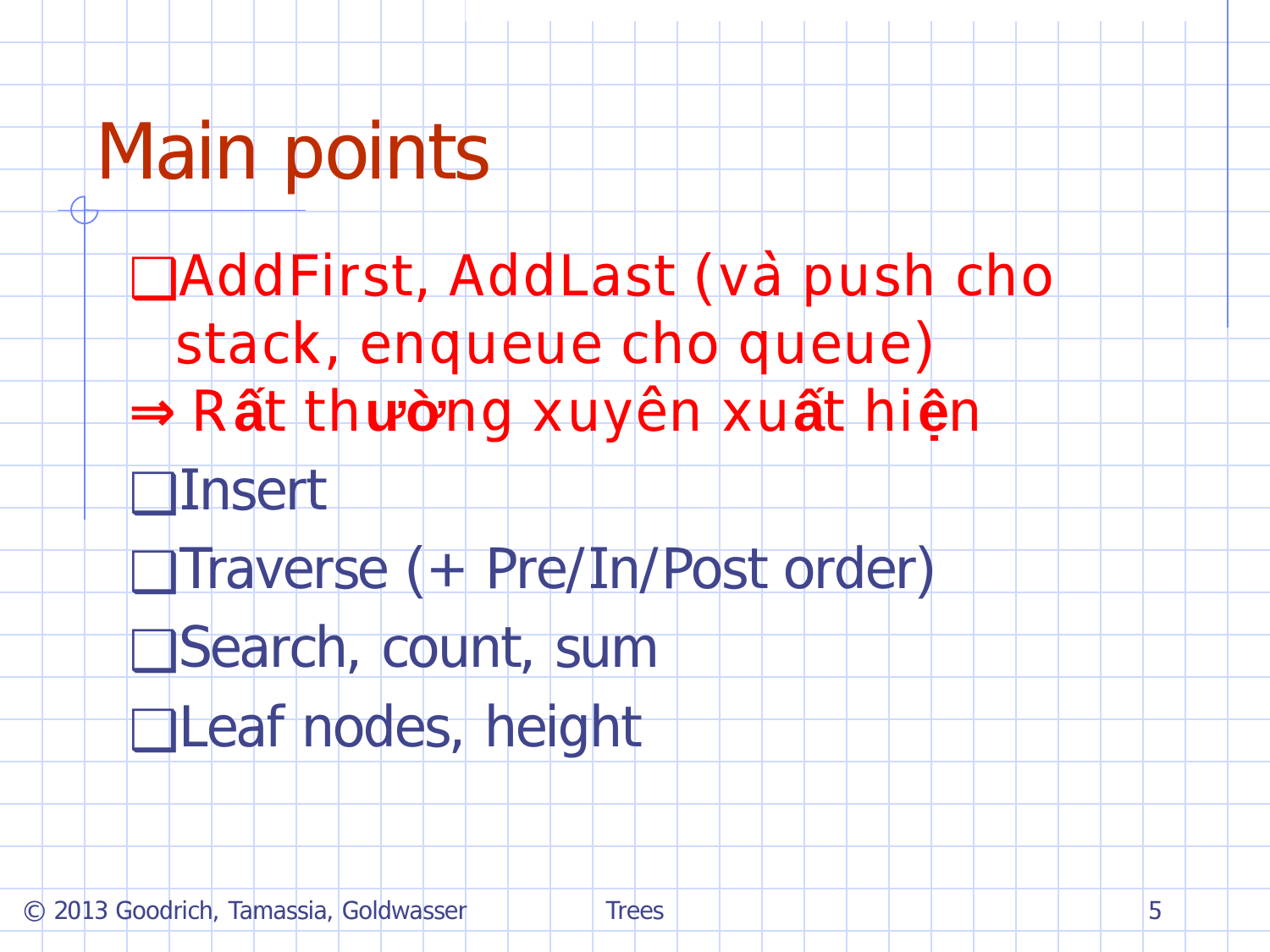

# Main points
AddFirst, AddLast (và push cho stack, enqueue cho queue)
⇒ Rất thường xuyên xuất hiện
Insert
Traverse (+ Pre/In/Post order)
Search, count, sum
Leaf nodes, height
© 2013 Goodrich, Tamassia, Goldwasser
Trees
5